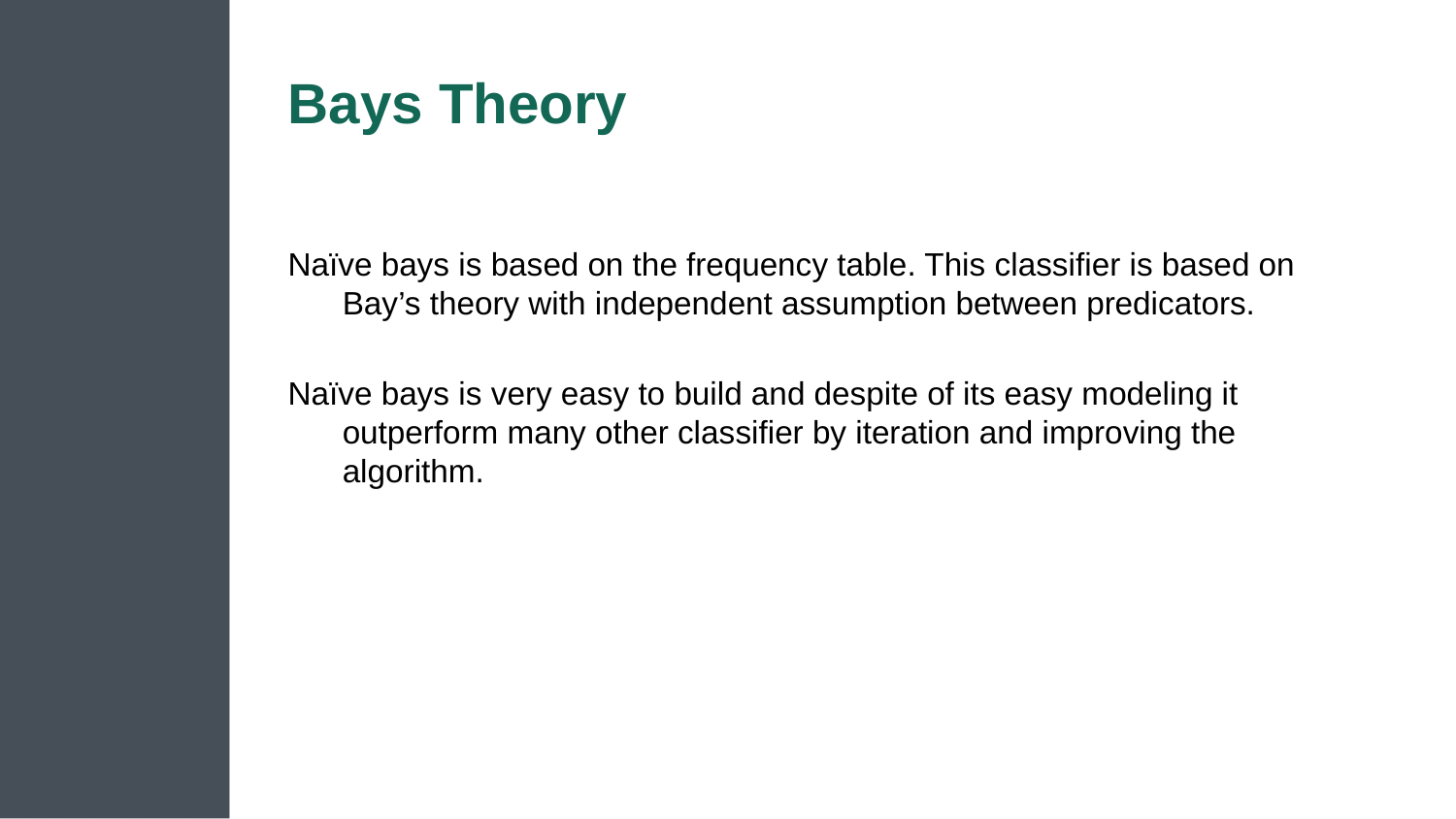

# Bays Theory

Naïve bays is based on the frequency table. This classifier is based on Bay’s theory with independent assumption between predicators.

Naïve bays is very easy to build and despite of its easy modeling it outperform many other classifier by iteration and improving the algorithm.